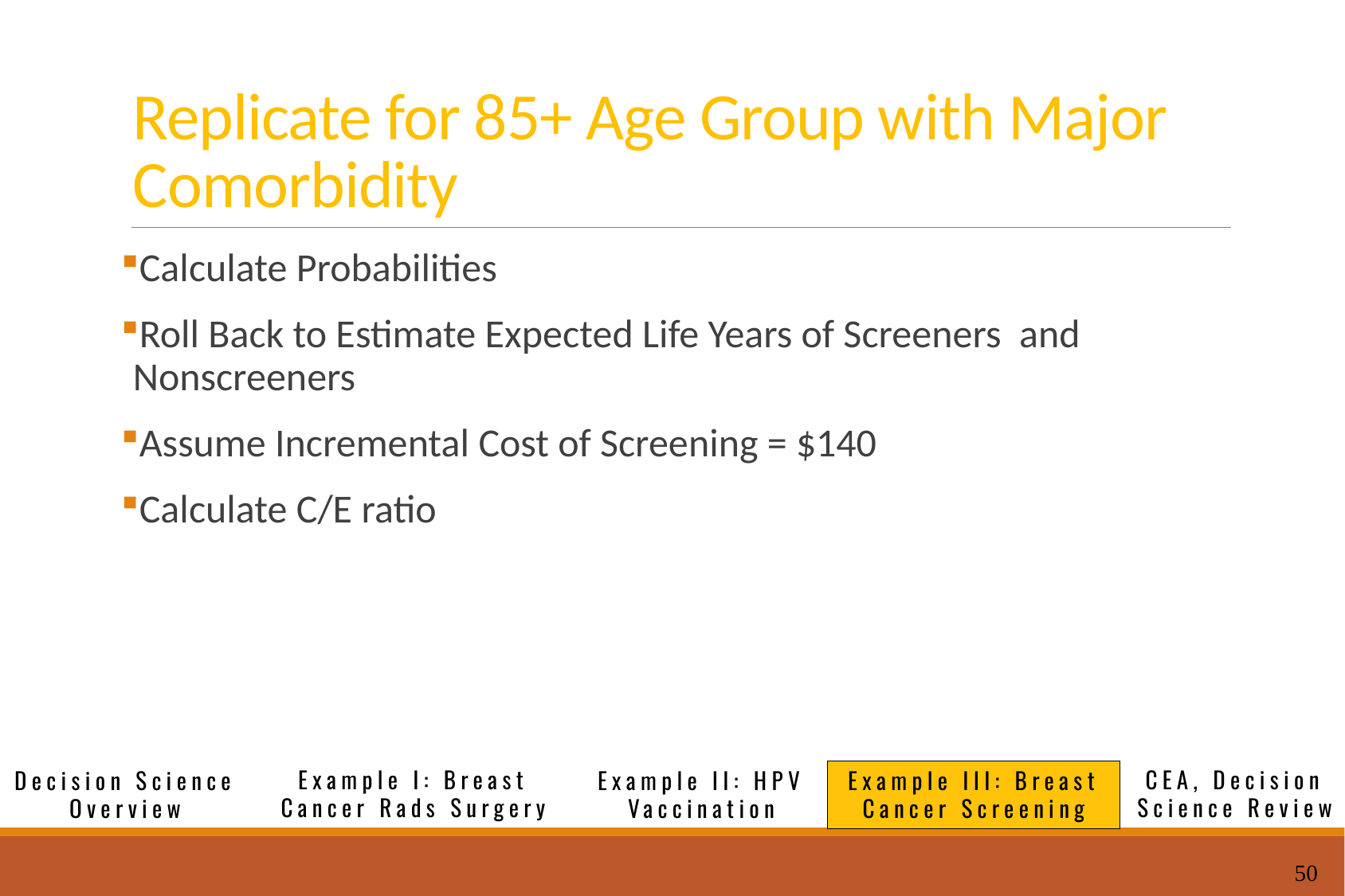

# Replicate for 85+ Age Group with Major Comorbidity
Calculate Probabilities
Roll Back to Estimate Expected Life Years of Screeners  and Nonscreeners
Assume Incremental Cost of Screening = $140
Calculate C/E ratio
Example I: Breast Cancer Rads Surgery
CEA, Decision Science Review
Example II: HPV Vaccination
Example III: Breast Cancer Screening
Decision Science Overview
50